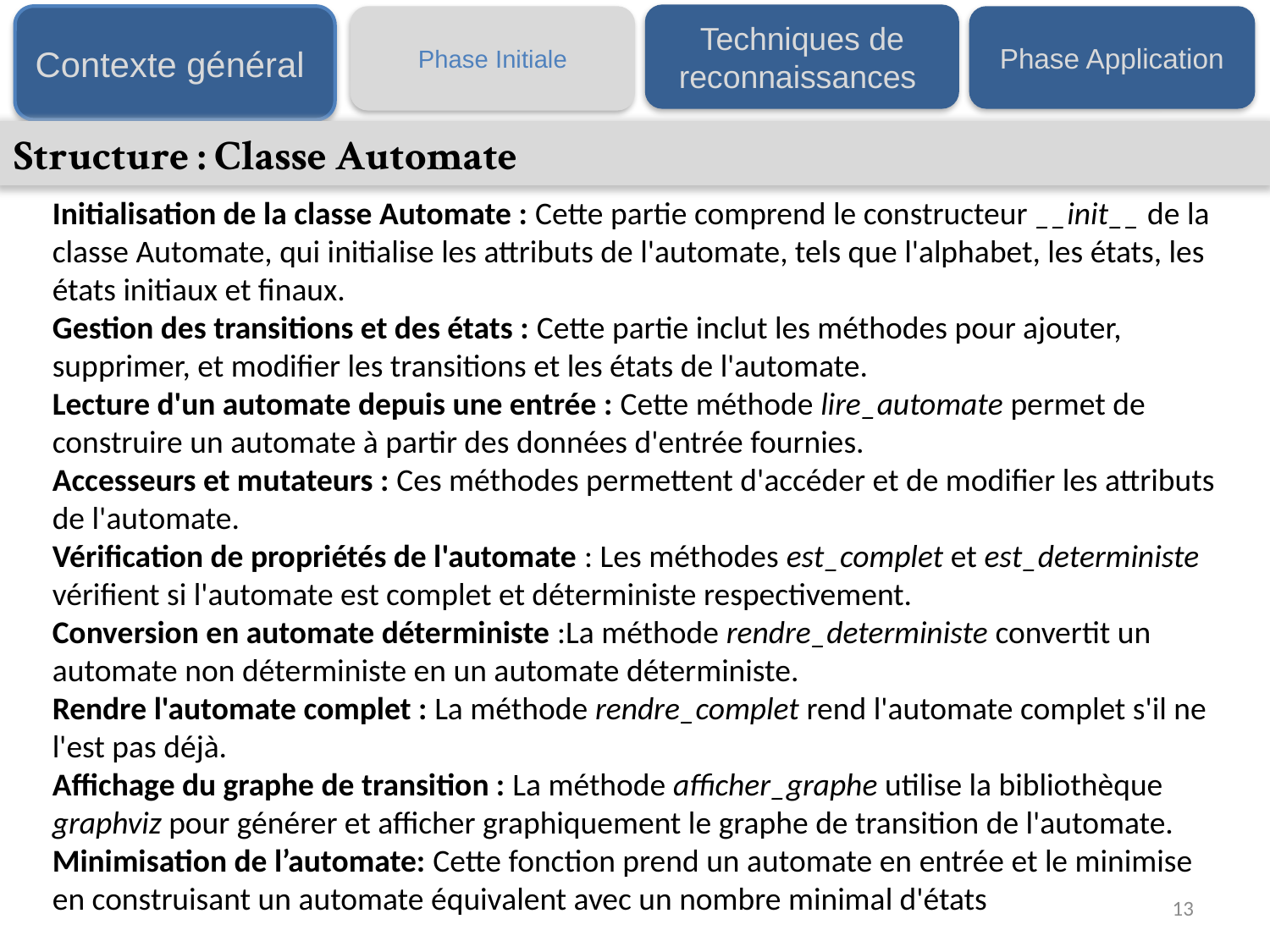

Techniques de reconnaissances
Contexte général
Phase Initiale
Phase Application
Structure : Classe Automate

Initialisation de la classe Automate : Cette partie comprend le constructeur __init__ de la classe Automate, qui initialise les attributs de l'automate, tels que l'alphabet, les états, les états initiaux et finaux.
Gestion des transitions et des états : Cette partie inclut les méthodes pour ajouter, supprimer, et modifier les transitions et les états de l'automate.
Lecture d'un automate depuis une entrée : Cette méthode lire_automate permet de construire un automate à partir des données d'entrée fournies.
Accesseurs et mutateurs : Ces méthodes permettent d'accéder et de modifier les attributs de l'automate.
Vérification de propriétés de l'automate : Les méthodes est_complet et est_deterministe vérifient si l'automate est complet et déterministe respectivement.
Conversion en automate déterministe :La méthode rendre_deterministe convertit un automate non déterministe en un automate déterministe.
Rendre l'automate complet : La méthode rendre_complet rend l'automate complet s'il ne l'est pas déjà.
Affichage du graphe de transition : La méthode afficher_graphe utilise la bibliothèque graphviz pour générer et afficher graphiquement le graphe de transition de l'automate.
Minimisation de l’automate: Cette fonction prend un automate en entrée et le minimise en construisant un automate équivalent avec un nombre minimal d'états
13